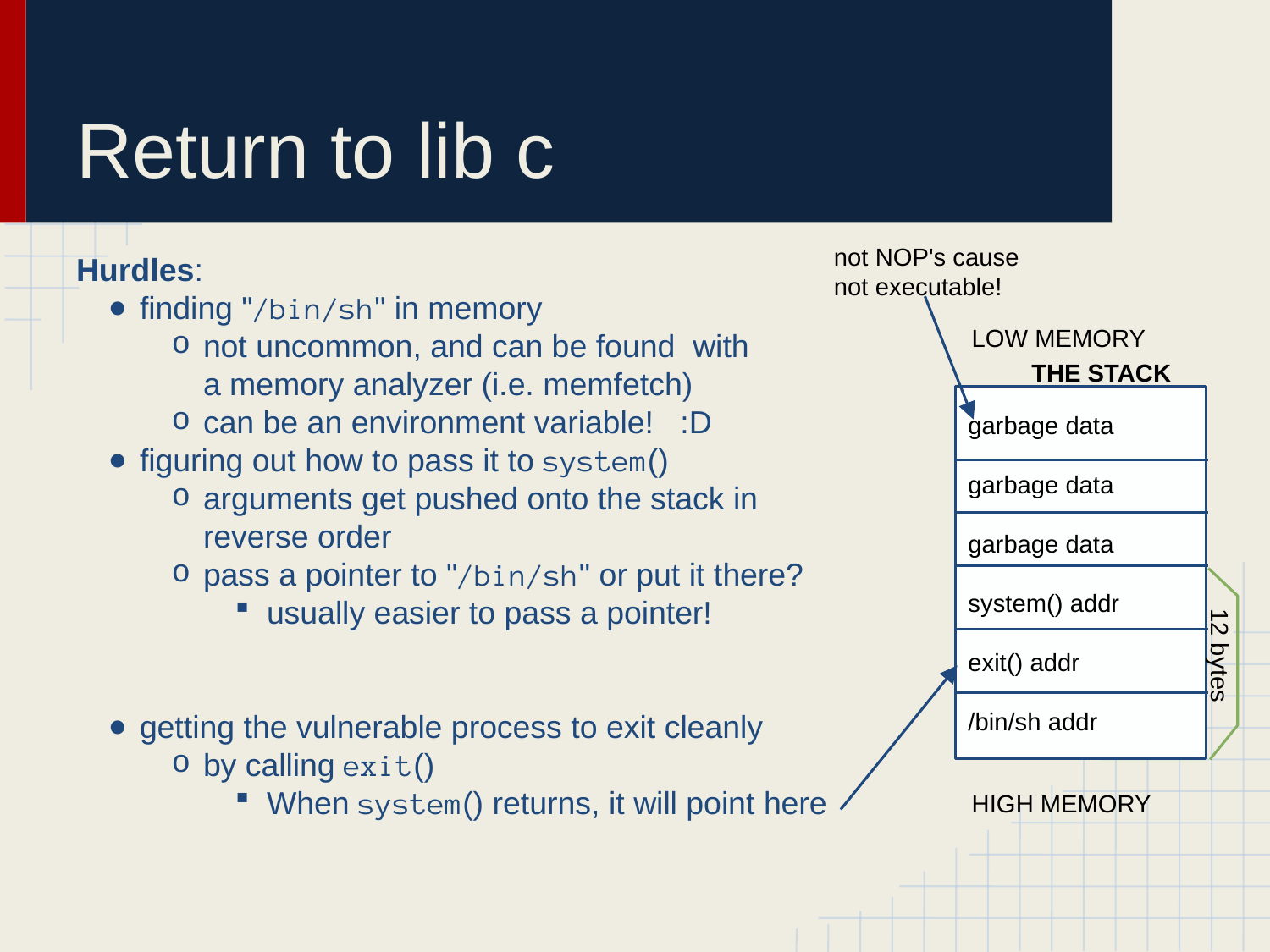

# Return to lib c
not NOP's cause not executable!
Hurdles:
finding "/bin/sh" in memory
not uncommon, and can be found  with
a memory analyzer (i.e. memfetch)
can be an environment variable!   :D
figuring out how to pass it to system()
arguments get pushed onto the stack in
reverse order
pass a pointer to "/bin/sh" or put it there?
usually easier to pass a pointer!

getting the vulnerable process to exit cleanly
by calling exit()
When system() returns, it will point here
LOW MEMORY
THE STACK

garbage data

garbage data

garbage data
system() addr

exit() addr

/bin/sh addr

12 bytes
HIGH MEMORY